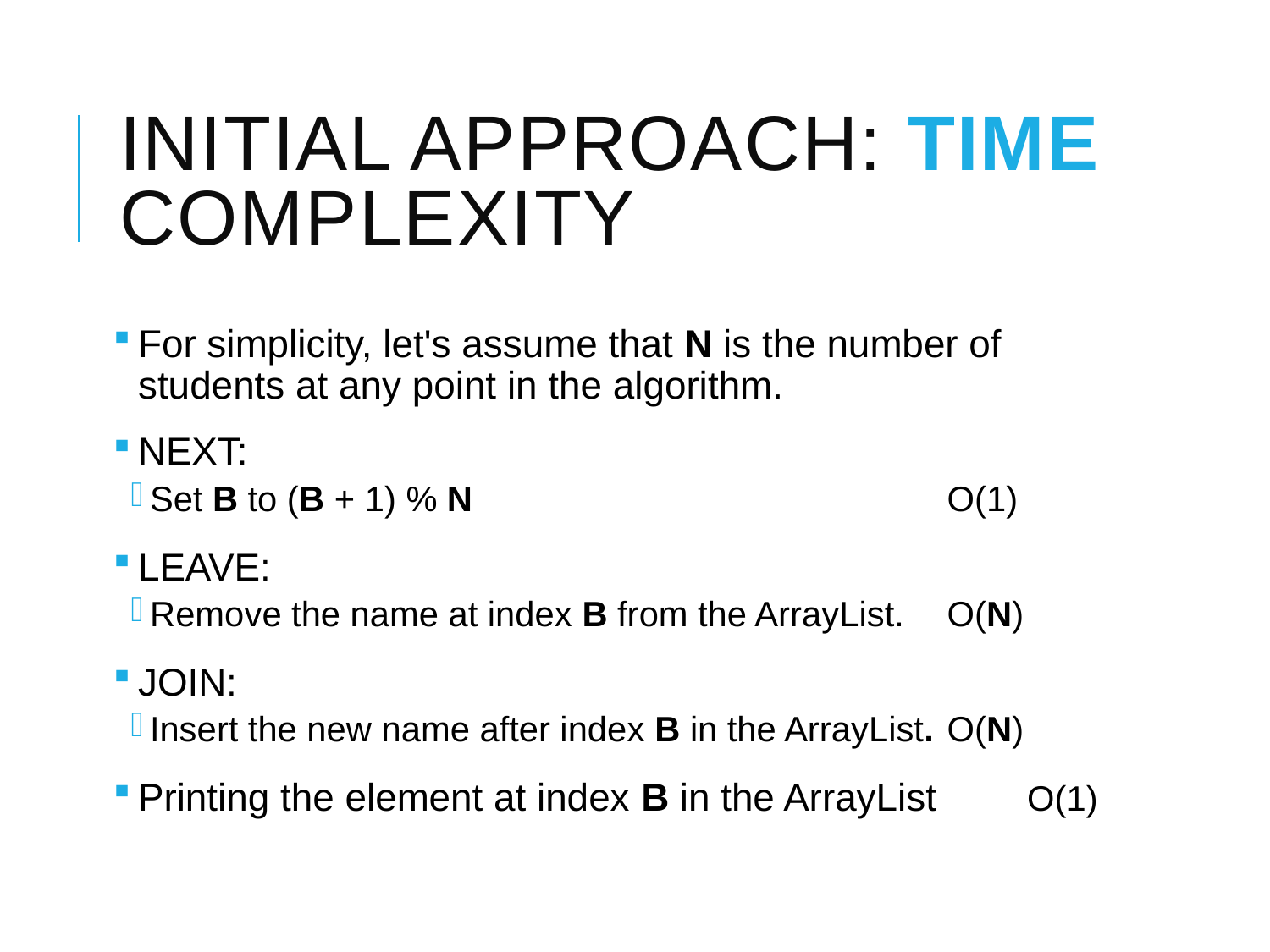

# Initial approach: Time complexity
For simplicity, let's assume that N is the number of students at any point in the algorithm.
NEXT:
Set B to (B + 1) % N	O(1)
LEAVE:
Remove the name at index B from the ArrayList.	O(N)
JOIN:
Insert the new name after index B in the ArrayList.	O(N)
Printing the element at index B in the ArrayList	O(1)